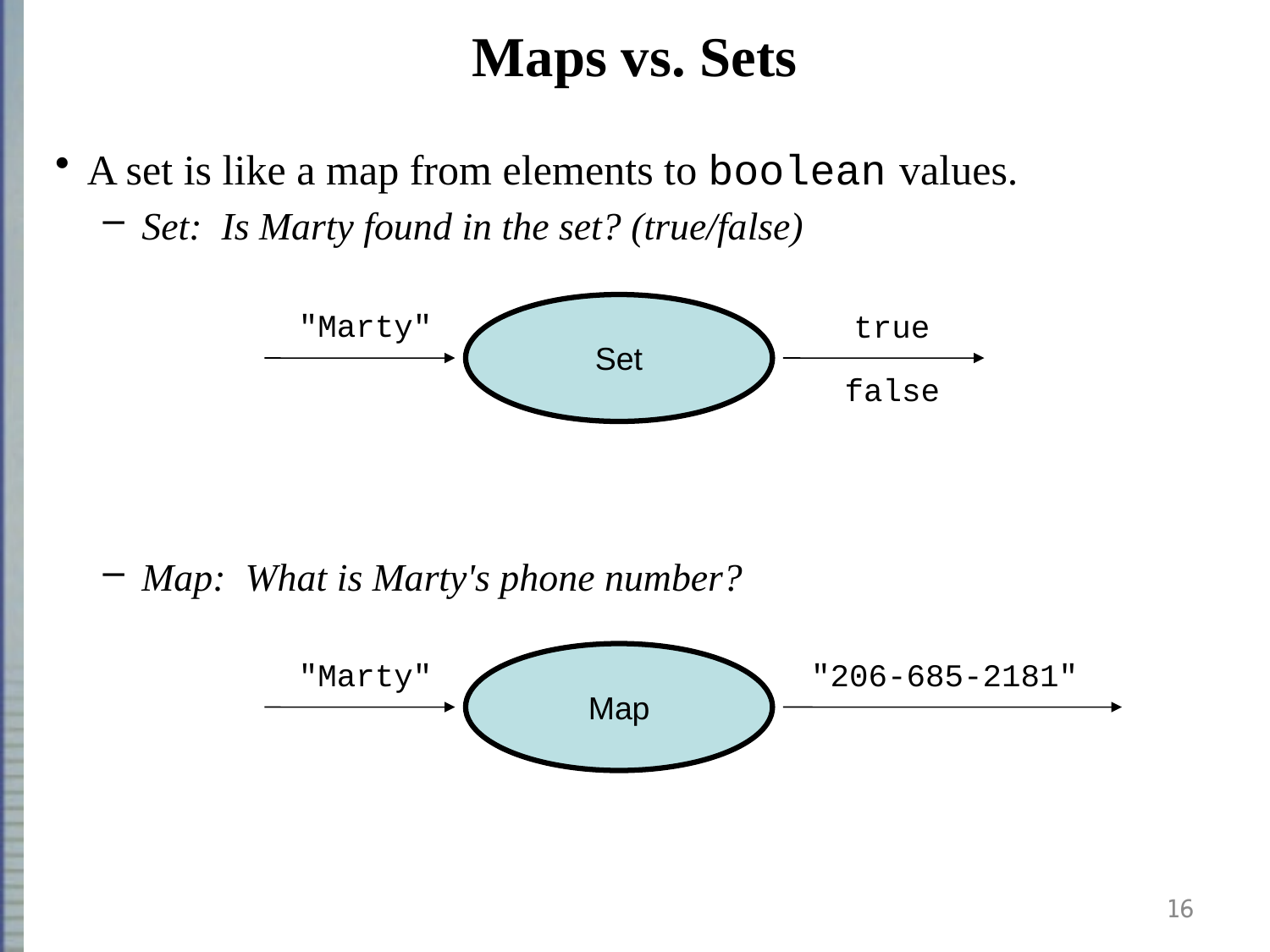

Maps vs. Sets
A set is like a map from elements to boolean values.
Set:  Is Marty found in the set? (true/false)

Map:  What is Marty's phone number?
Set
"Marty"
true

false
Map
"Marty"
"206-685-2181"

16